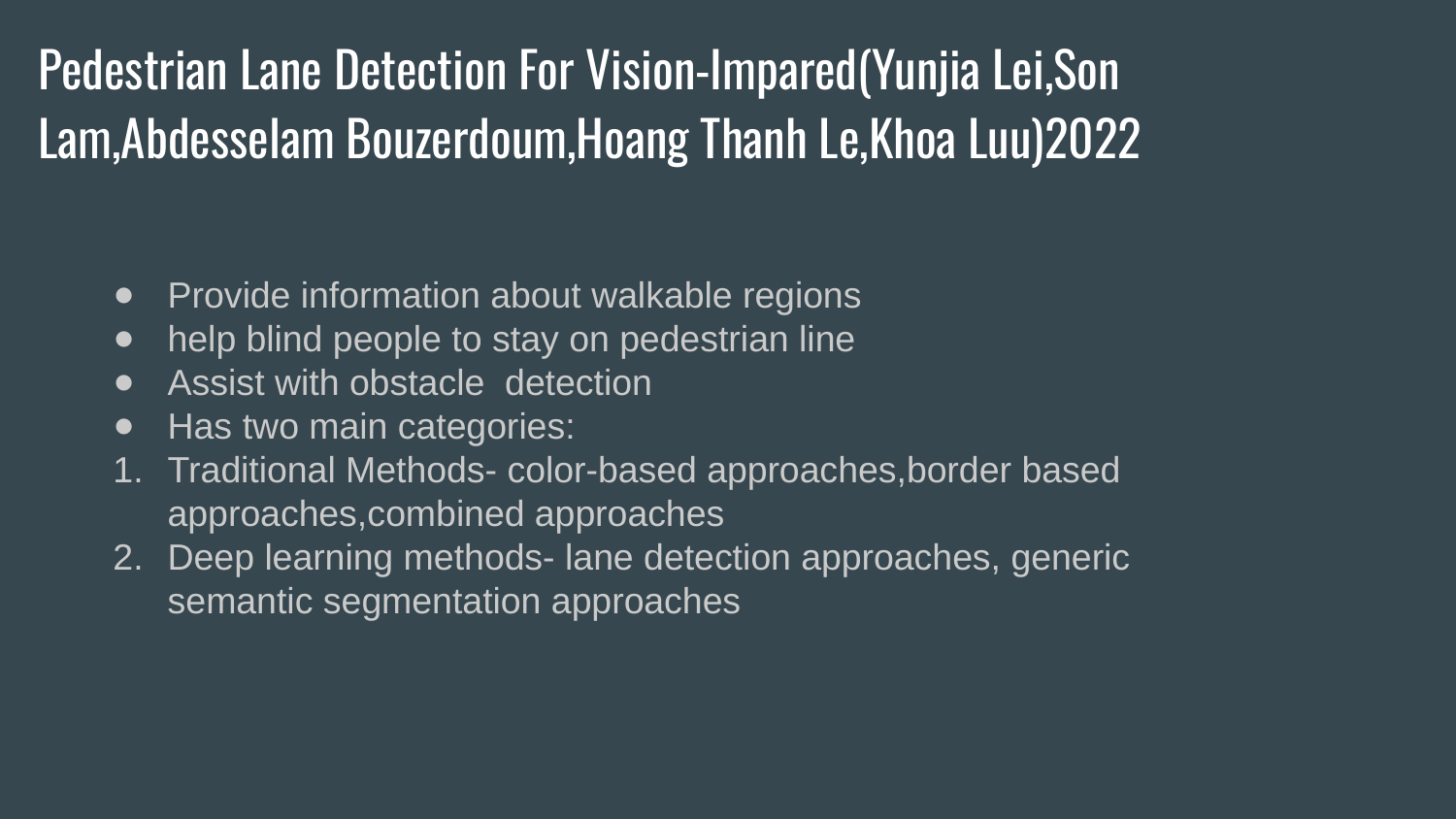

# Pedestrian Lane Detection For Vision-Impared(Yunjia Lei,Son Lam,Abdesselam Bouzerdoum,Hoang Thanh Le,Khoa Luu)2022

Provide information about walkable regions
help blind people to stay on pedestrian line
Assist with obstacle  detection
Has two main categories:
Traditional Methods- color-based approaches,border based approaches,combined approaches
Deep learning methods- lane detection approaches, generic semantic segmentation approaches